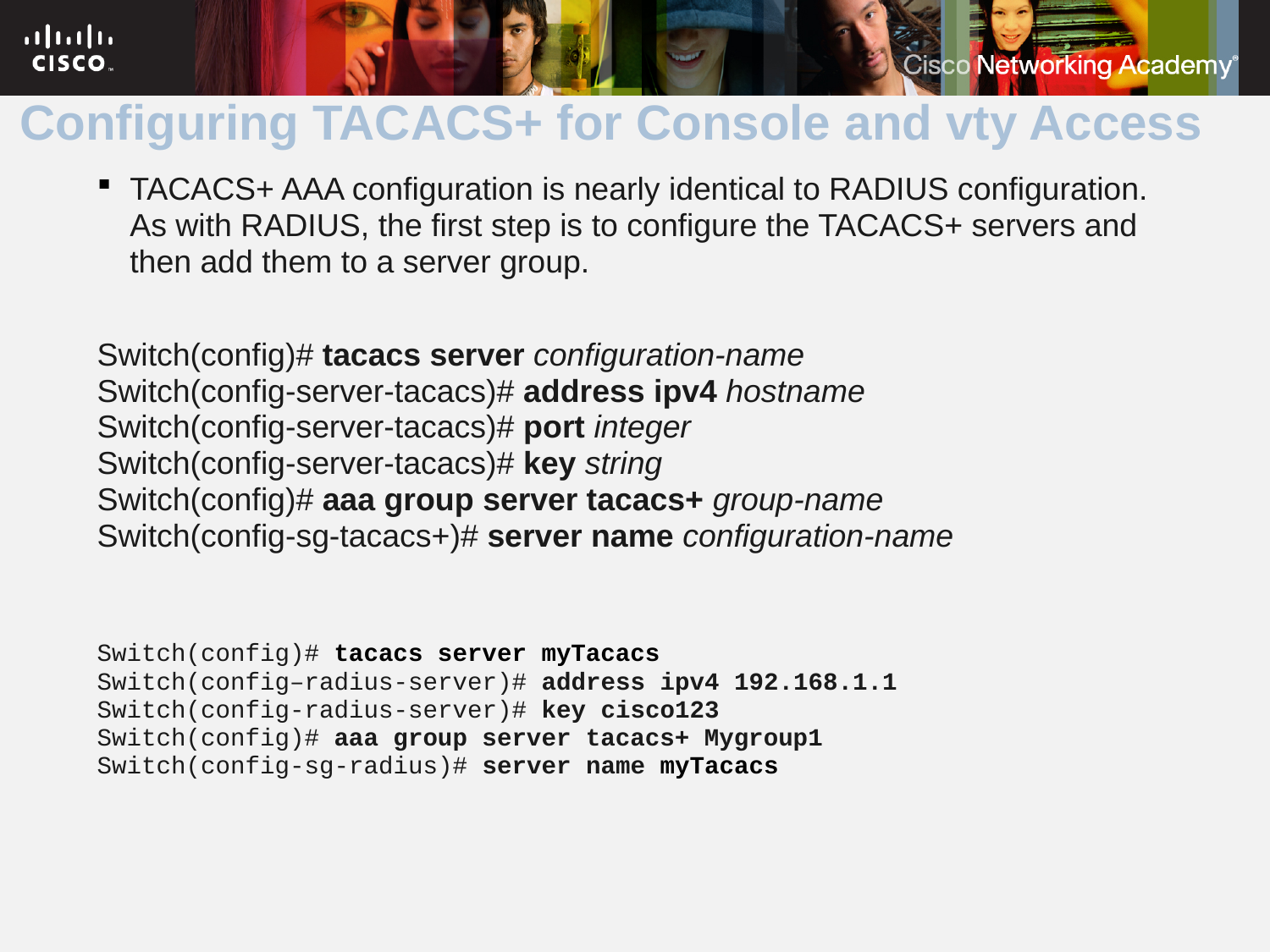

# Configuring TACACS+ for Console and vty Access
TACACS+ AAA configuration is nearly identical to RADIUS configuration. As with RADIUS, the first step is to configure the TACACS+ servers and then add them to a server group.

Switch(config)# tacacs server configuration-name
Switch(config-server-tacacs)# address ipv4 hostname
Switch(config-server-tacacs)# port integer
Switch(config-server-tacacs)# key string
Switch(config)# aaa group server tacacs+ group-name
Switch(config-sg-tacacs+)# server name configuration-name

Switch(config)# tacacs server myTacacs
Switch(config–radius-server)# address ipv4 192.168.1.1
Switch(config-radius-server)# key cisco123
Switch(config)# aaa group server tacacs+ Mygroup1
Switch(config-sg-radius)# server name myTacacs